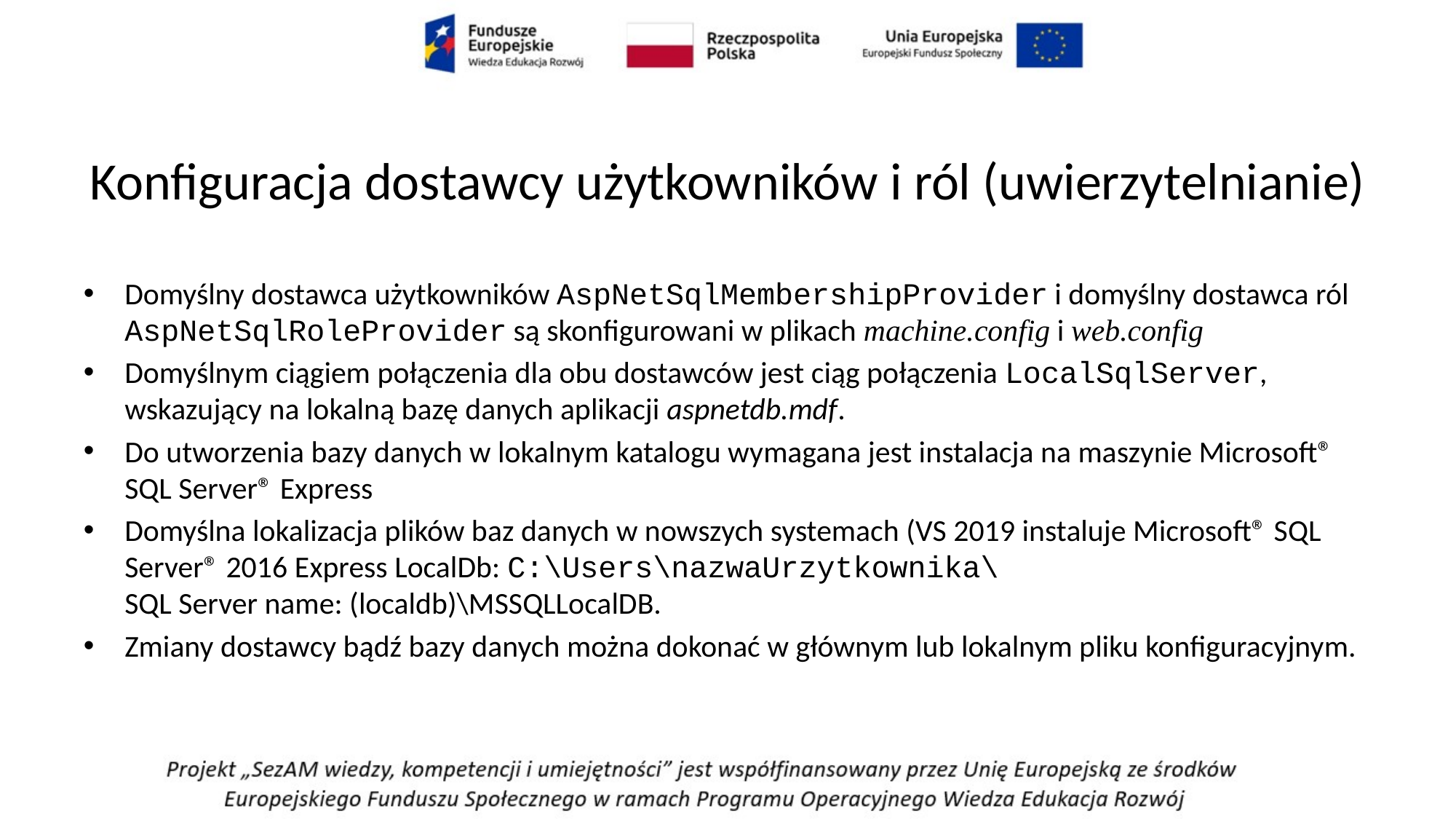

# Konfiguracja dostawcy użytkowników i ról (uwierzytelnianie)
Domyślny dostawca użytkowników AspNetSqlMembershipProvider i domyślny dostawca ról AspNetSqlRoleProvider są skonfigurowani w plikach machine.config i web.config
Domyślnym ciągiem połączenia dla obu dostawców jest ciąg połączenia LocalSqlServer, wskazujący na lokalną bazę danych aplikacji aspnetdb.mdf.
Do utworzenia bazy danych w lokalnym katalogu wymagana jest instalacja na maszynie Microsoft® SQL Server® Express
‪Domyślna lokalizacja plików baz danych w nowszych systemach (VS 2019 instaluje Microsoft® SQL Server® 2016 Express LocalDb: C:\Users\nazwaUrzytkownika\
SQL Server name: (localdb)\MSSQLLocalDB.
Zmiany dostawcy bądź bazy danych można dokonać w głównym lub lokalnym pliku konfiguracyjnym.